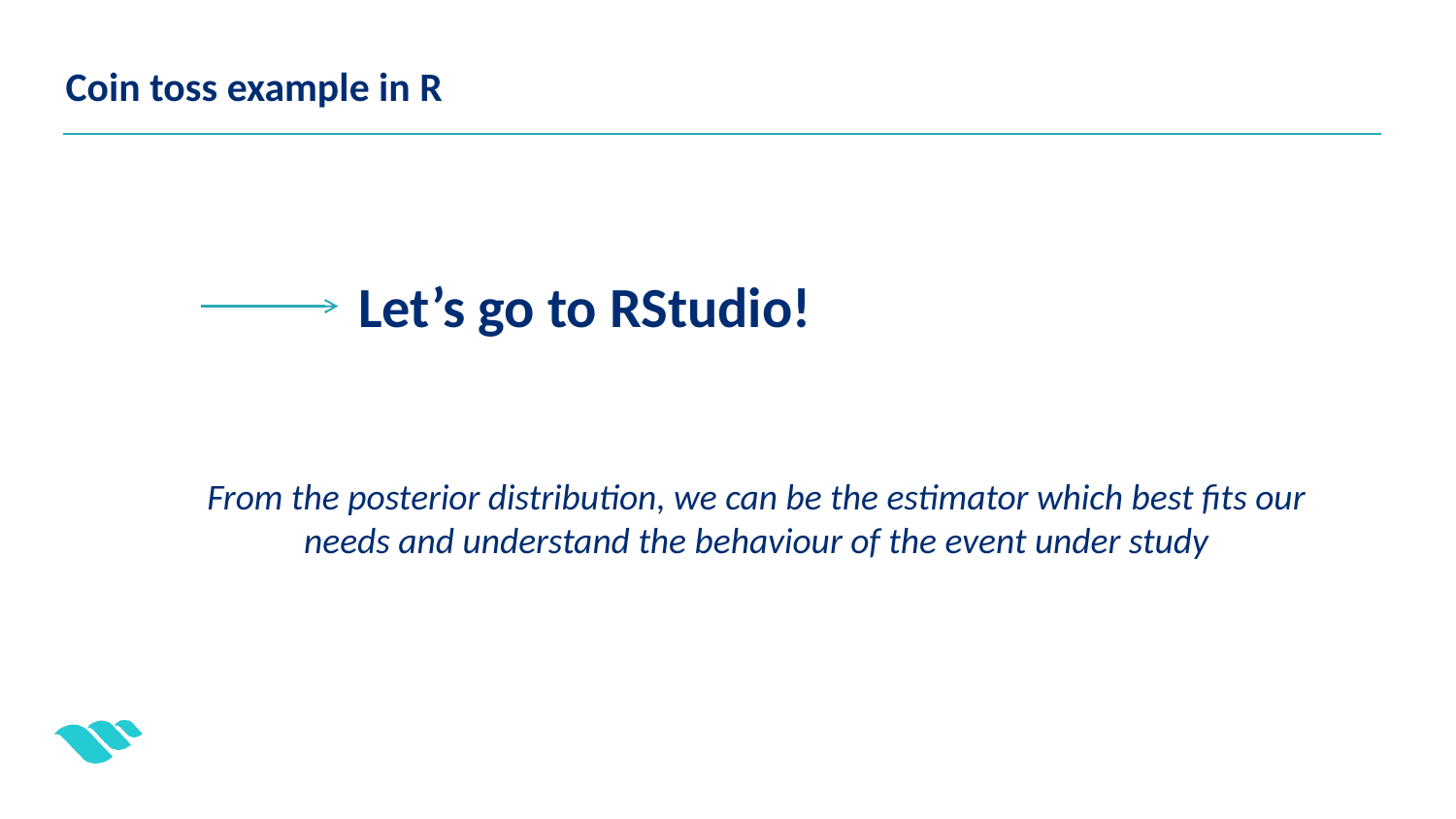

Coin toss example in R
Let’s go to RStudio!
From the posterior distribution, we can be the estimator which best fits our needs and understand the behaviour of the event under study